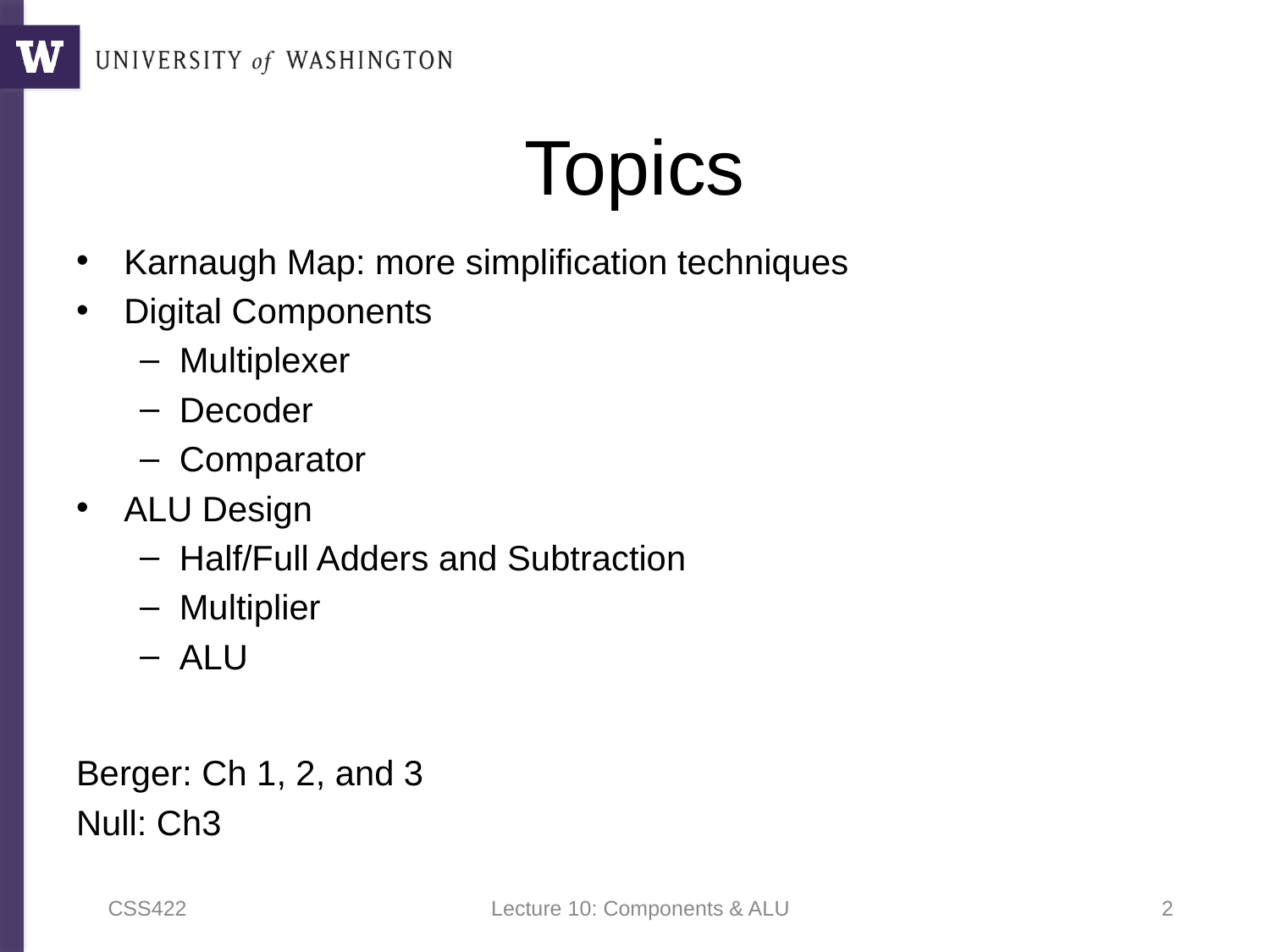

# Topics
Karnaugh Map: more simplification techniques
Digital Components
Multiplexer
Decoder
Comparator
ALU Design
Half/Full Adders and Subtraction
Multiplier
ALU

Berger: Ch 1, 2, and 3
Null: Ch3
CSS422
Lecture 10: Components & ALU
2